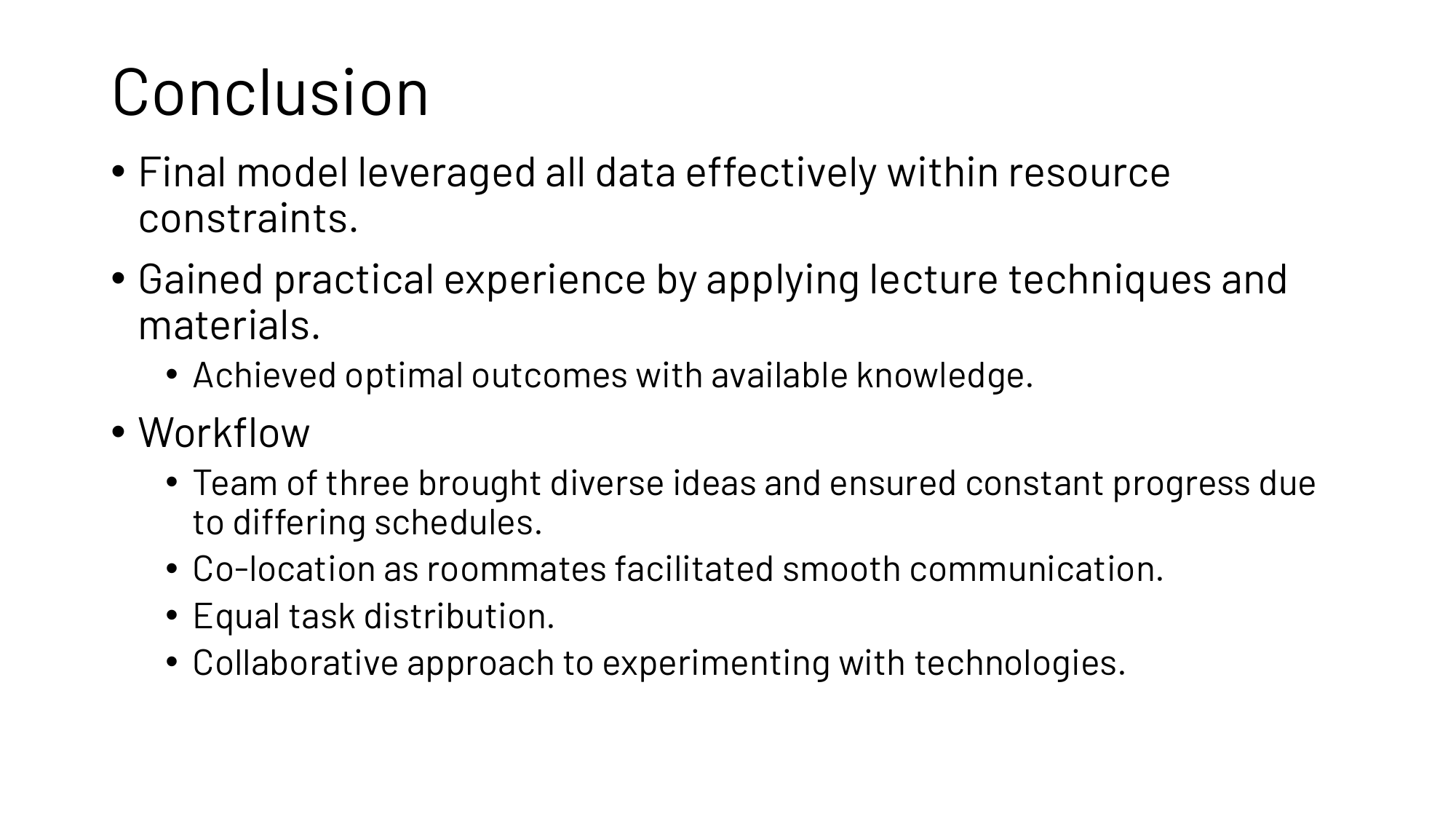

# Conclusion
Final model leveraged all data effectively within resource constraints.
Gained practical experience by applying lecture techniques and materials.
Achieved optimal outcomes with available knowledge.
Workflow
Team of three brought diverse ideas and ensured constant progress due to differing schedules.
Co-location as roommates facilitated smooth communication.
Equal task distribution.
Collaborative approach to experimenting with technologies.